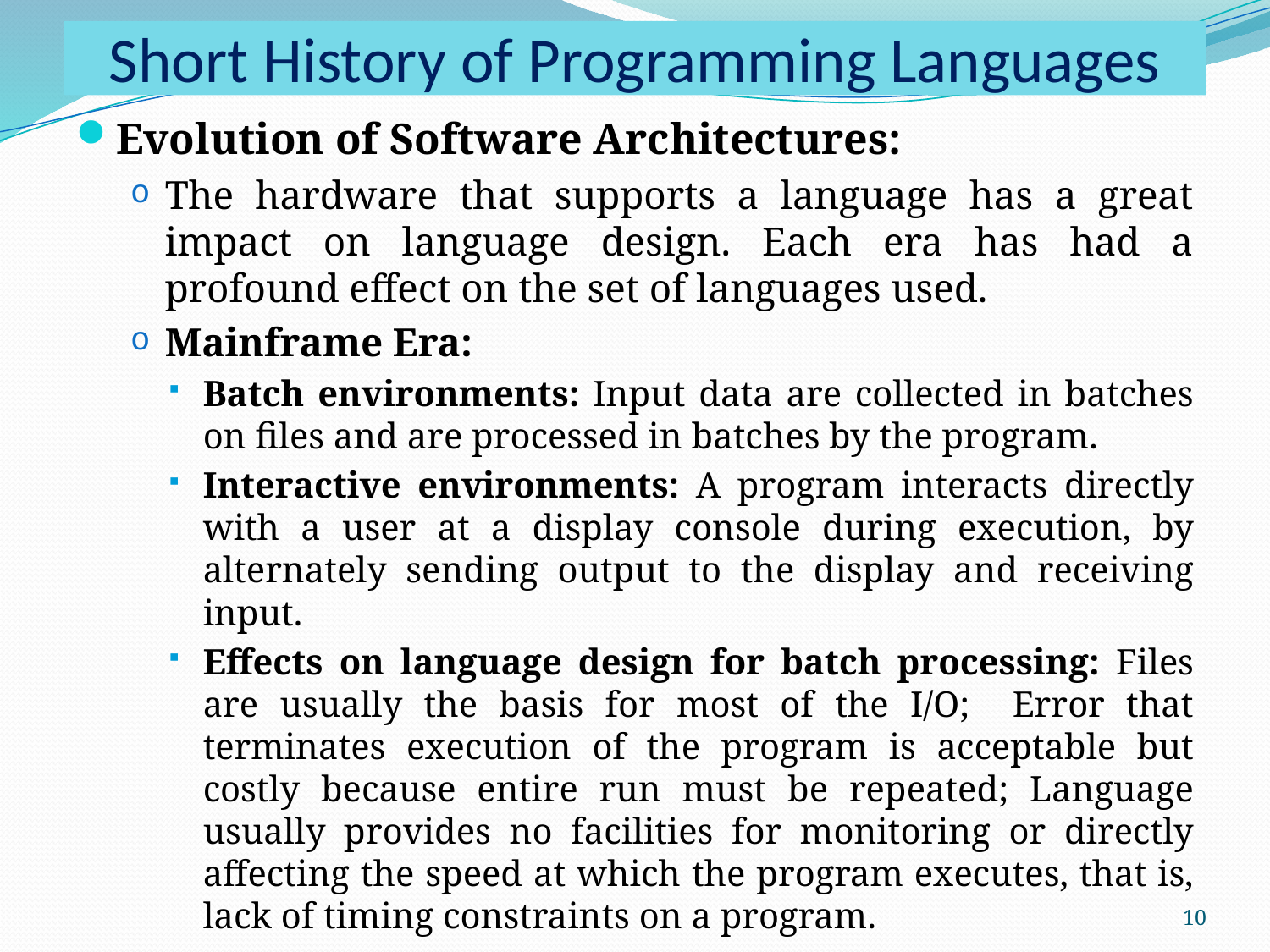

# Short History of Programming Languages
Evolution of Software Architectures:
The hardware that supports a language has a great impact on language design. Each era has had a profound effect on the set of languages used.
Mainframe Era:
Batch environments: Input data are collected in batches on files and are processed in batches by the program.
Interactive environments: A program interacts directly with a user at a display console during execution, by alternately sending output to the display and receiving input.
Effects on language design for batch processing: Files are usually the basis for most of the I/O;  Error that terminates execution of the program is acceptable but costly because entire run must be repeated; Language usually provides no facilities for monitoring or directly affecting the speed at which the program executes, that is, lack of timing constraints on a program.
10